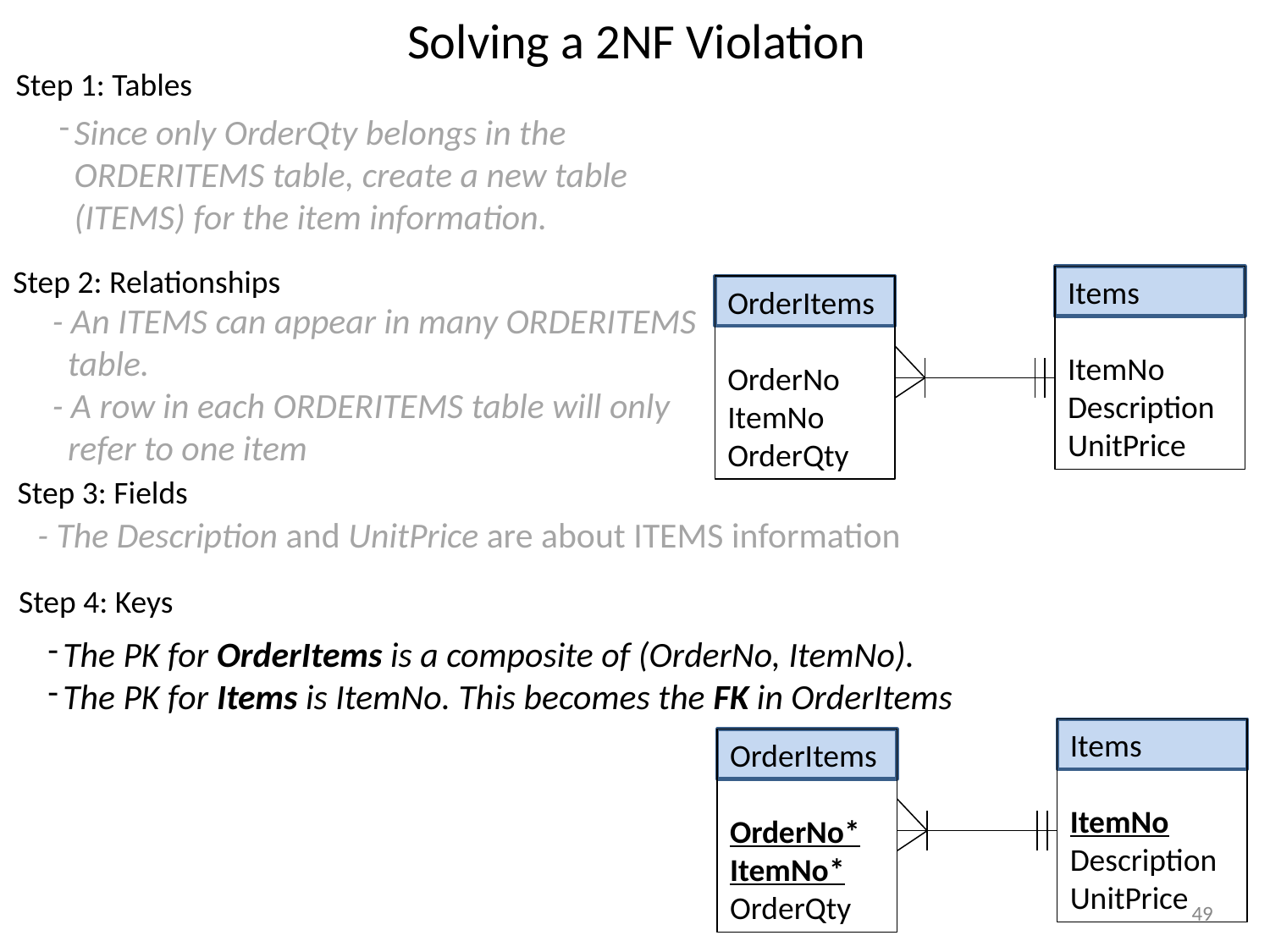

# Solving a 2NF Violation
Step 1: Tables
Since only OrderQty belongs in the ORDERITEMS table, create a new table (ITEMS) for the item information.
Step 2: Relationships

Items

ItemNo
Description
UnitPrice

OrderItems

OrderNo
ItemNo
OrderQty
- An ITEMS can appear in many ORDERITEMS table.
- A row in each ORDERITEMS table will only refer to one item
Step 3: Fields
- The Description and UnitPrice are about ITEMS information
Step 4: Keys
The PK for OrderItems is a composite of (OrderNo, ItemNo).
The PK for Items is ItemNo. This becomes the FK in OrderItems

Items

ItemNo
Description
UnitPrice

OrderItems

OrderNo*
ItemNo*
OrderQty
49